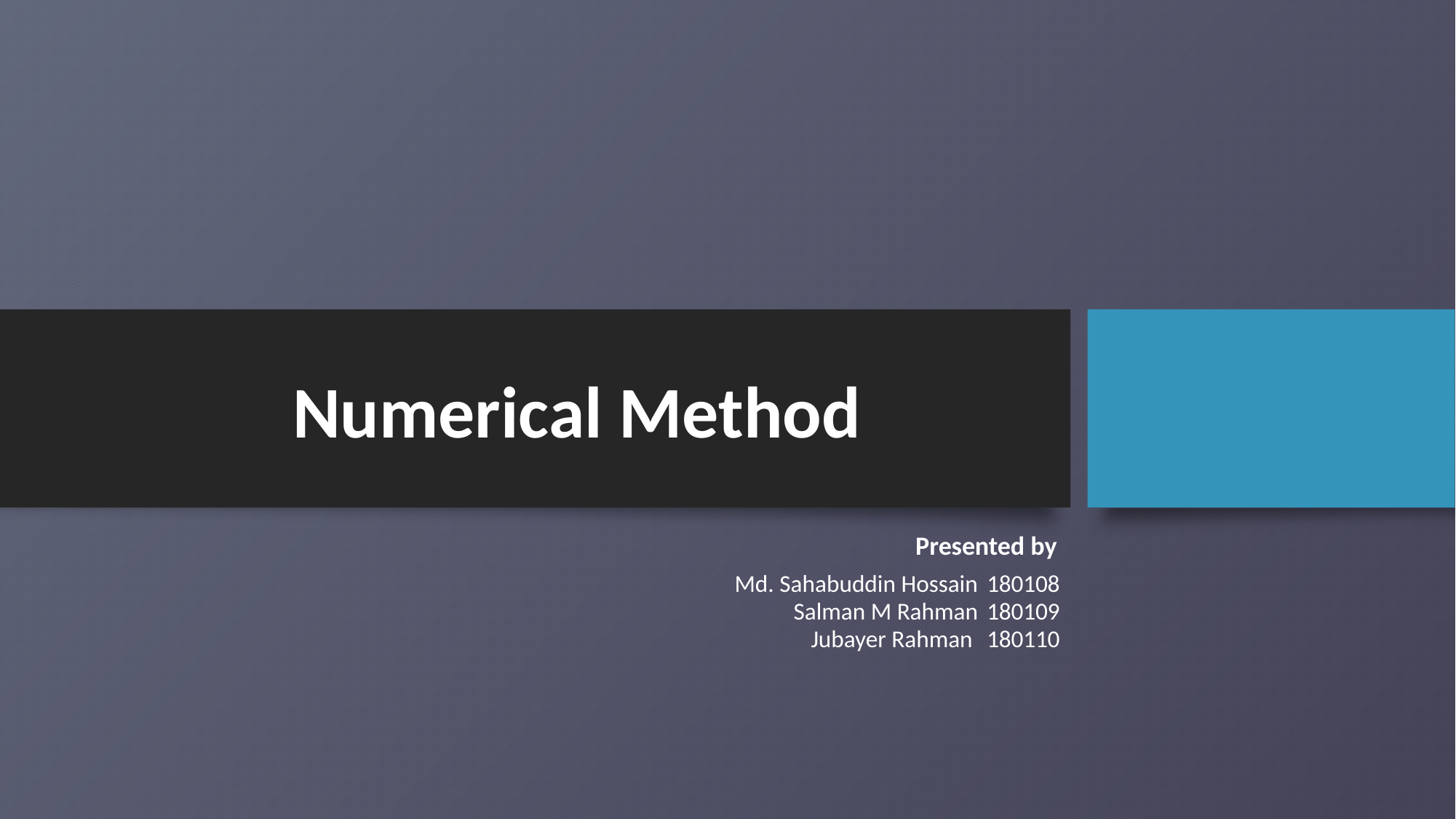

# Numerical Method
Presented by
Md. Sahabuddin Hossain
Salman M Rahman
Jubayer Rahman

180108
180109
180110